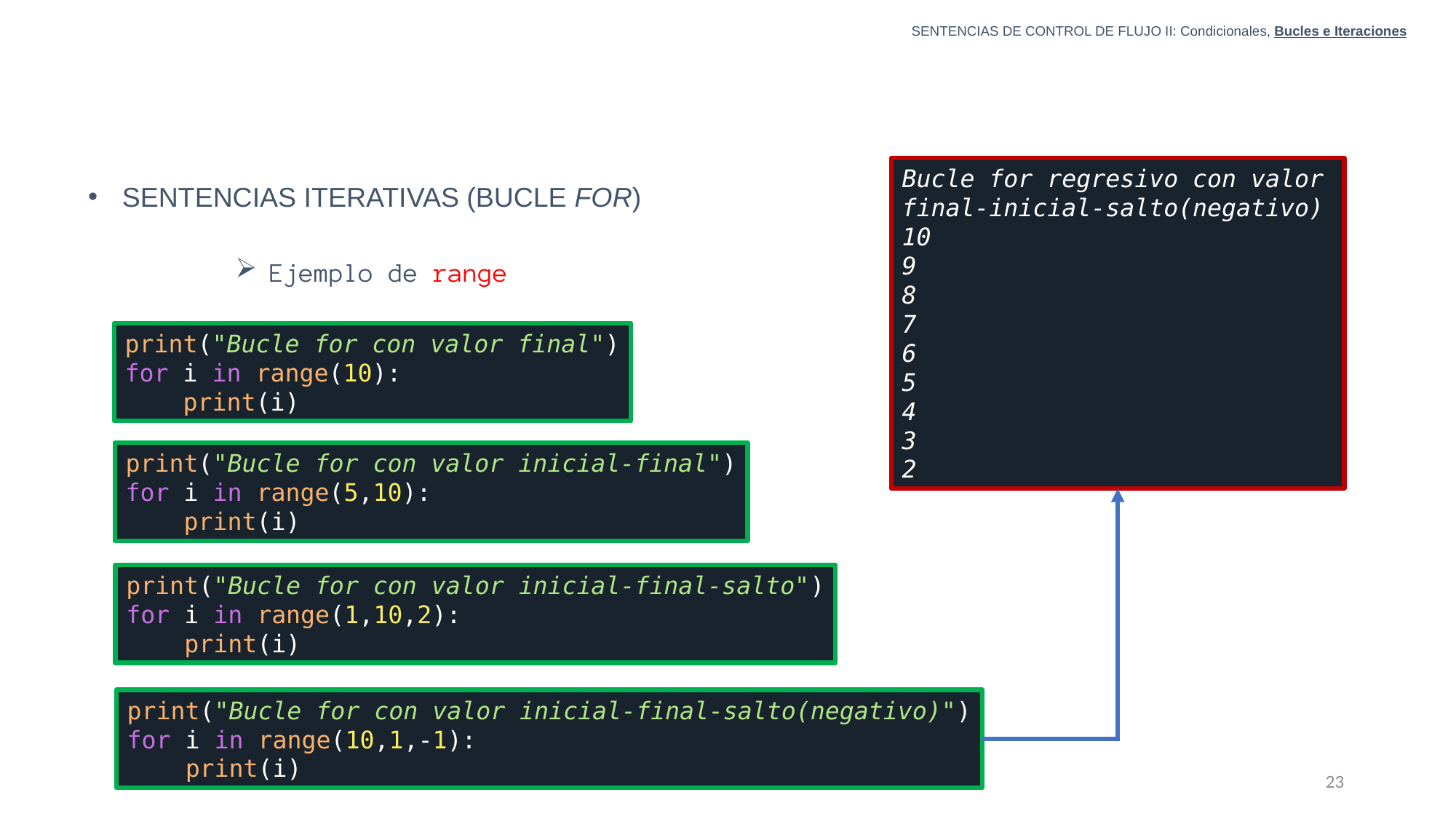

SENTENCIAS DE CONTROL DE FLUJO II: Condicionales, Bucles e Iteraciones
Bucle for regresivo con valor final-inicial-salto(negativo)
10
9
8
7
6
5
4
3
2
SENTENCIAS ITERATIVAS (BUCLE FOR)
Ejemplo de range
print("Bucle for con valor final")
for i in range(10):
    print(i)
print("Bucle for con valor inicial-final")
for i in range(5,10):
    print(i)
print("Bucle for con valor inicial-final-salto")
for i in range(1,10,2):
    print(i)
print("Bucle for con valor inicial-final-salto(negativo)")
for i in range(10,1,-1):
    print(i)
23